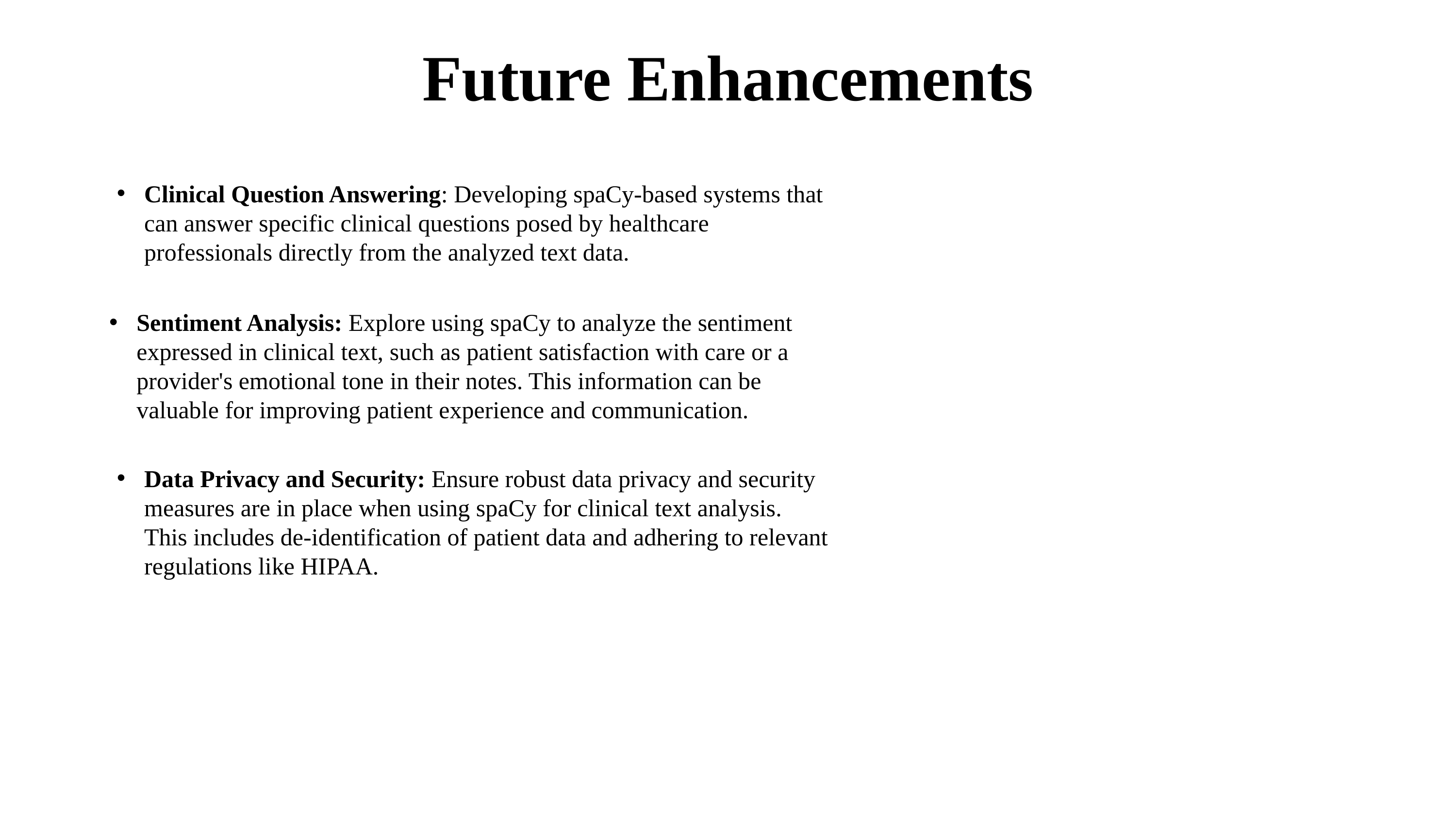

Future Enhancements
Clinical Question Answering: Developing spaCy-based systems that can answer specific clinical questions posed by healthcare professionals directly from the analyzed text data.
Sentiment Analysis: Explore using spaCy to analyze the sentiment expressed in clinical text, such as patient satisfaction with care or a provider's emotional tone in their notes. This information can be valuable for improving patient experience and communication.
Data Privacy and Security: Ensure robust data privacy and security measures are in place when using spaCy for clinical text analysis. This includes de-identification of patient data and adhering to relevant regulations like HIPAA.